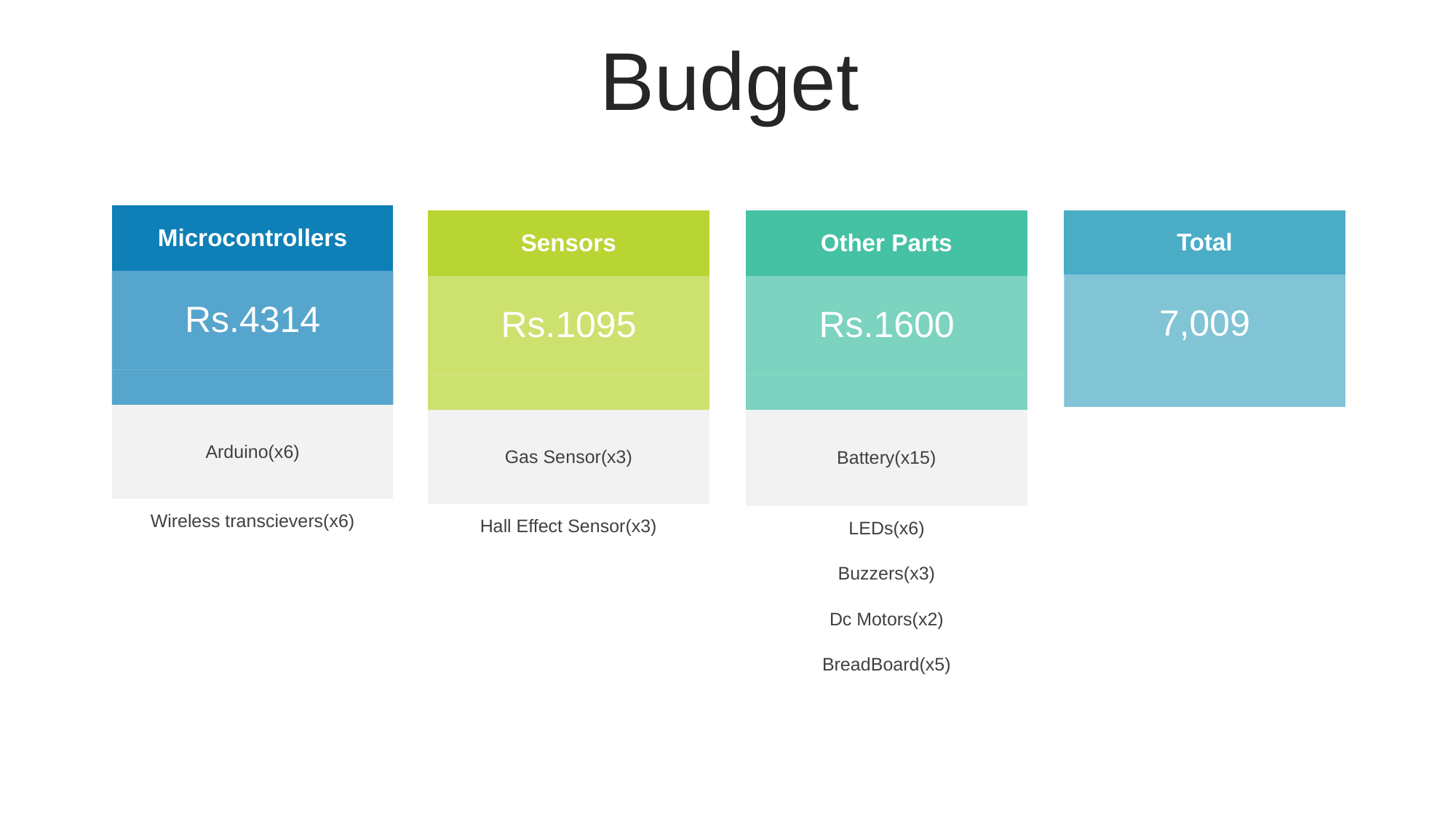

Budget
| Microcontrollers |
| --- |
| Rs.4314 |
|  |
| Arduino(x6) |
| Wireless transcievers(x6) |
| Total |
| --- |
| 7,009 |
|  |
| Sensors |
| --- |
| Rs.1095 |
|  |
| Gas Sensor(x3) |
| Hall Effect Sensor(x3) |
| Other Parts |
| --- |
| Rs.1600 |
|  |
| Battery(x15) |
| LEDs(x6) |
| Buzzers(x3) |
| Dc Motors(x2) |
| BreadBoard(x5) |